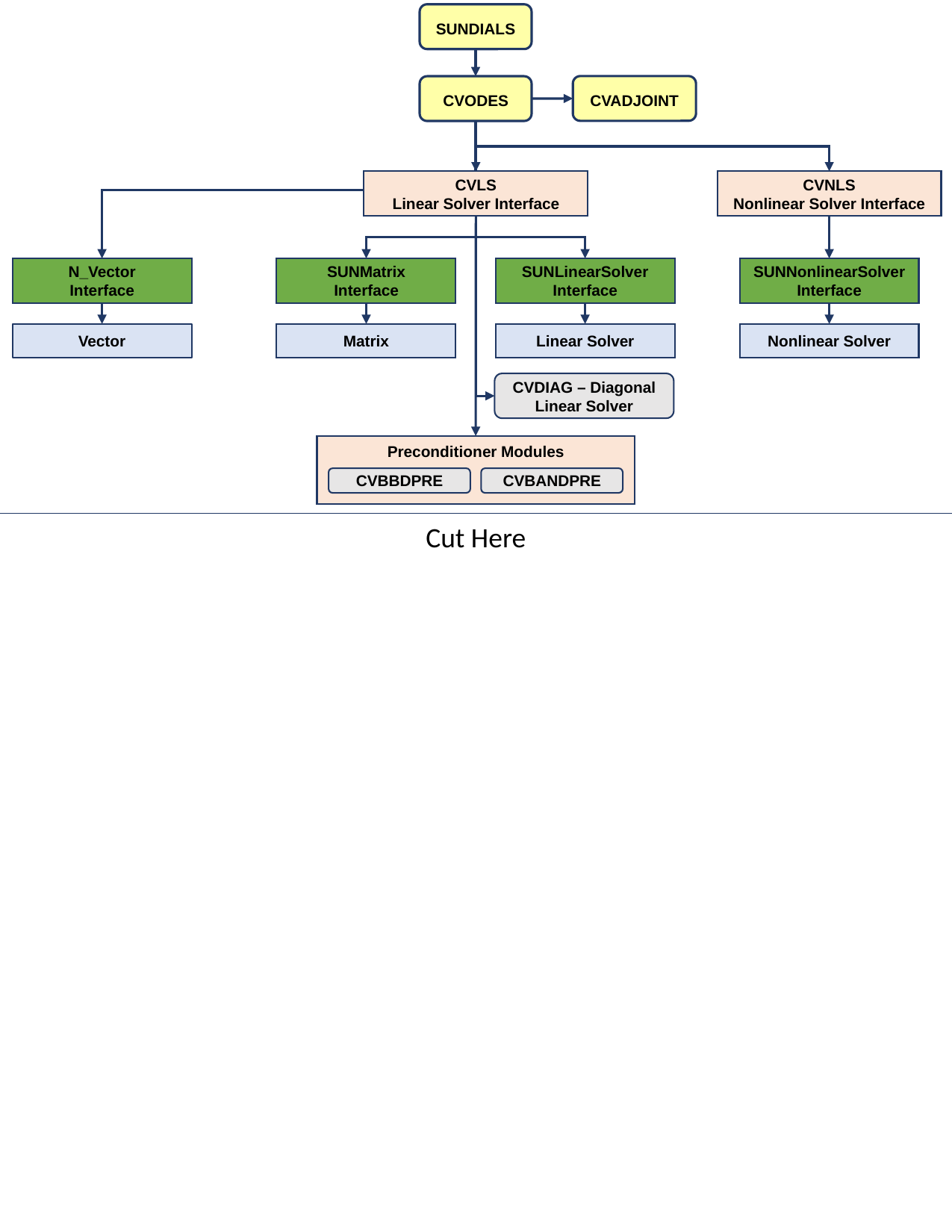

SUNDIALS
CVADJOINT
CVODES
CVLS
Linear Solver Interface
SUNMatrix
Interface
SUNLinearSolver
Interface
Matrix
Linear Solver
CVNLS
Nonlinear Solver Interface
N_Vector
Interface
SUNNonlinearSolver
Interface
Vector
Nonlinear Solver
CVDIAG – Diagonal Linear Solver
Preconditioner Modules
CVBBDPRE
CVBANDPRE
Cut Here